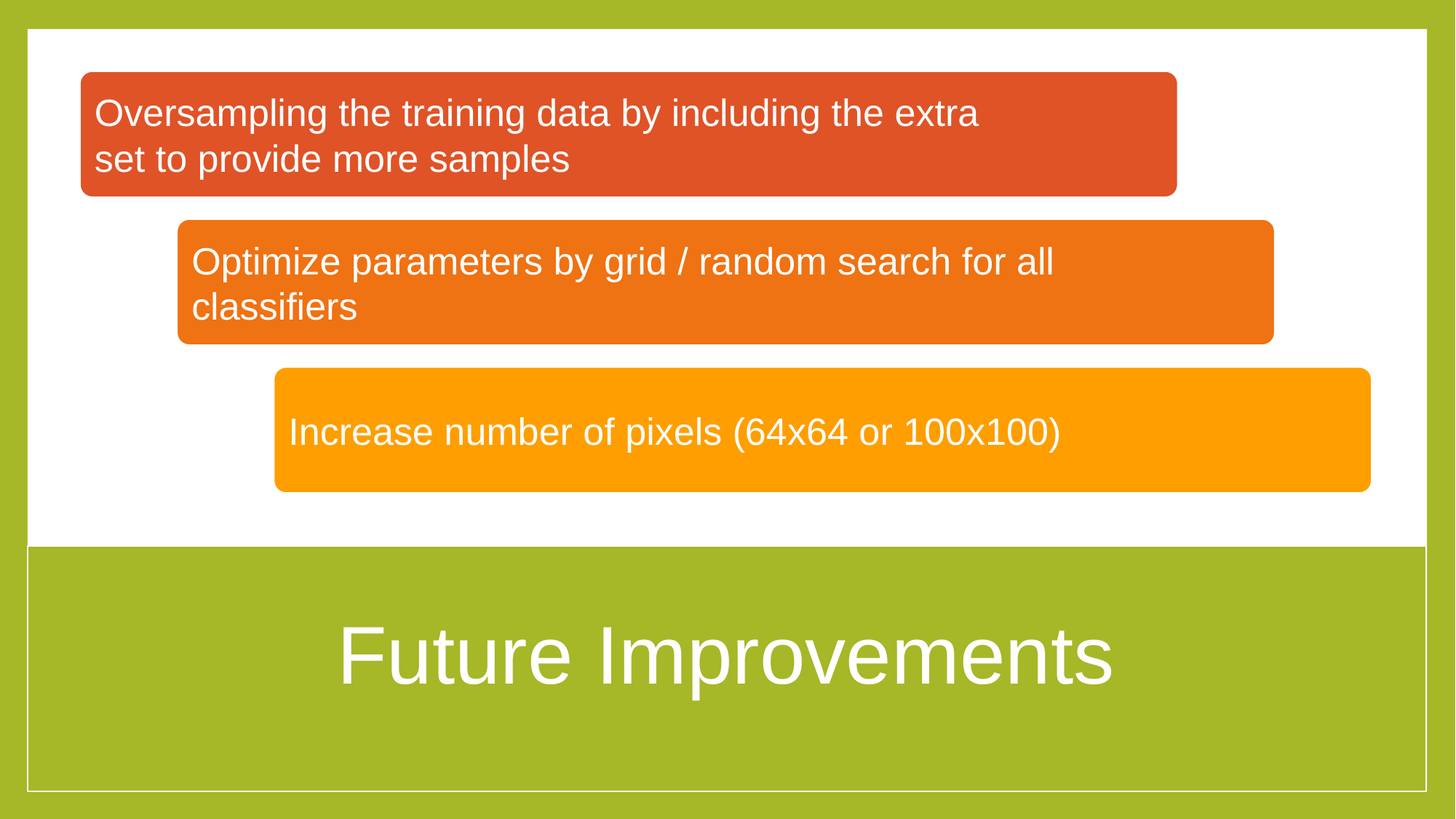

Oversampling the training data by including the extra set to provide more samples
Optimize parameters by grid / random search for all classifiers
Increase number of pixels (64x64 or 100x100)

# Future Improvements